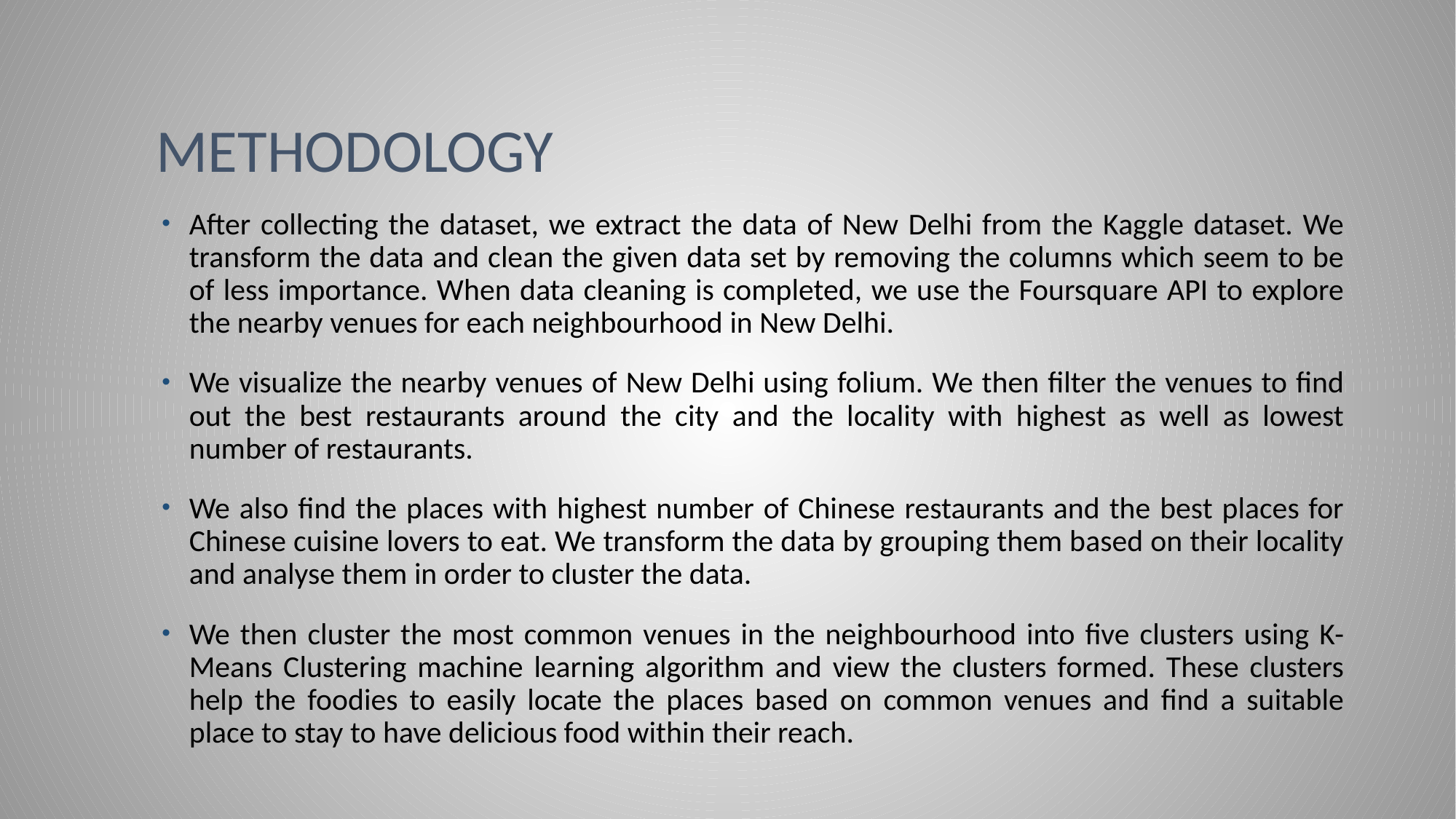

# Methodology
After collecting the dataset, we extract the data of New Delhi from the Kaggle dataset. We transform the data and clean the given data set by removing the columns which seem to be of less importance. When data cleaning is completed, we use the Foursquare API to explore the nearby venues for each neighbourhood in New Delhi.
We visualize the nearby venues of New Delhi using folium. We then filter the venues to find out the best restaurants around the city and the locality with highest as well as lowest number of restaurants.
We also find the places with highest number of Chinese restaurants and the best places for Chinese cuisine lovers to eat. We transform the data by grouping them based on their locality and analyse them in order to cluster the data.
We then cluster the most common venues in the neighbourhood into five clusters using K-Means Clustering machine learning algorithm and view the clusters formed. These clusters help the foodies to easily locate the places based on common venues and find a suitable place to stay to have delicious food within their reach.